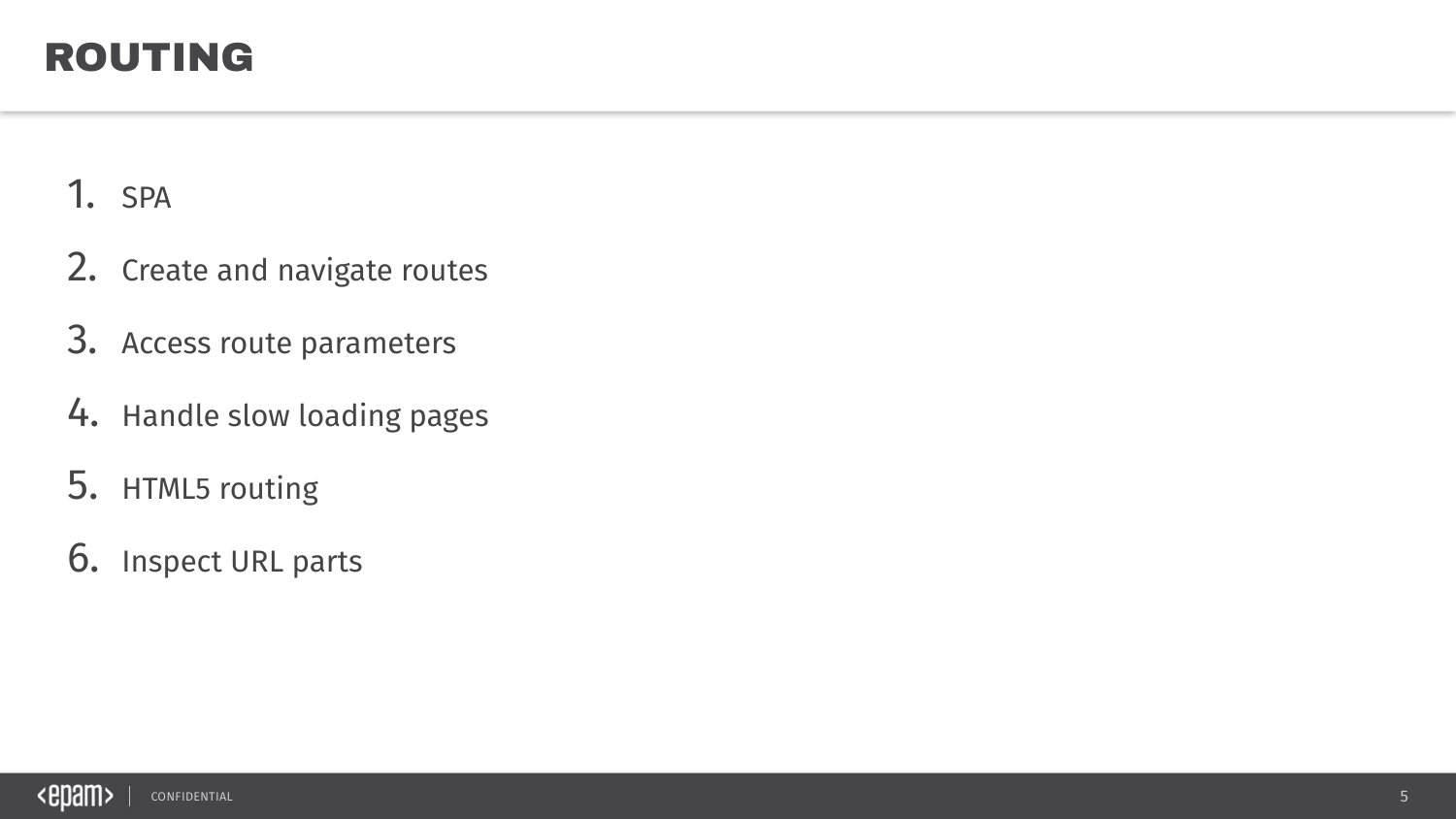

ROUTING
SPA
Create and navigate routes
Access route parameters
Handle slow loading pages
HTML5 routing
Inspect URL parts